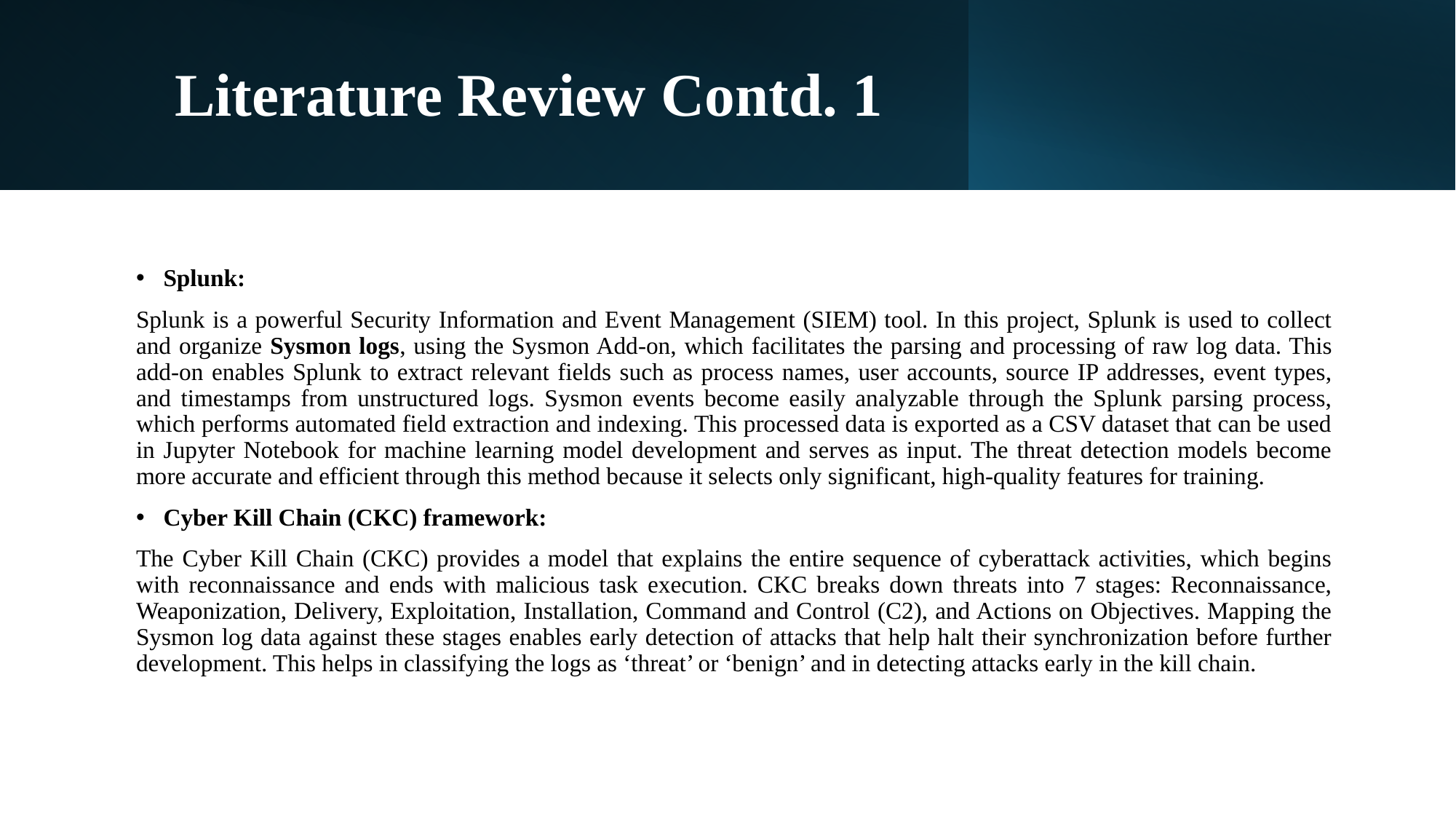

# Literature Review Contd. 1
Splunk:
Splunk is a powerful Security Information and Event Management (SIEM) tool. In this project, Splunk is used to collect and organize Sysmon logs, using the Sysmon Add-on, which facilitates the parsing and processing of raw log data. This add-on enables Splunk to extract relevant fields such as process names, user accounts, source IP addresses, event types, and timestamps from unstructured logs. Sysmon events become easily analyzable through the Splunk parsing process, which performs automated field extraction and indexing. This processed data is exported as a CSV dataset that can be used in Jupyter Notebook for machine learning model development and serves as input. The threat detection models become more accurate and efficient through this method because it selects only significant, high-quality features for training.
Cyber Kill Chain (CKC) framework:
The Cyber Kill Chain (CKC) provides a model that explains the entire sequence of cyberattack activities, which begins with reconnaissance and ends with malicious task execution. CKC breaks down threats into 7 stages: Reconnaissance, Weaponization, Delivery, Exploitation, Installation, Command and Control (C2), and Actions on Objectives. Mapping the Sysmon log data against these stages enables early detection of attacks that help halt their synchronization before further development. This helps in classifying the logs as ‘threat’ or ‘benign’ and in detecting attacks early in the kill chain.